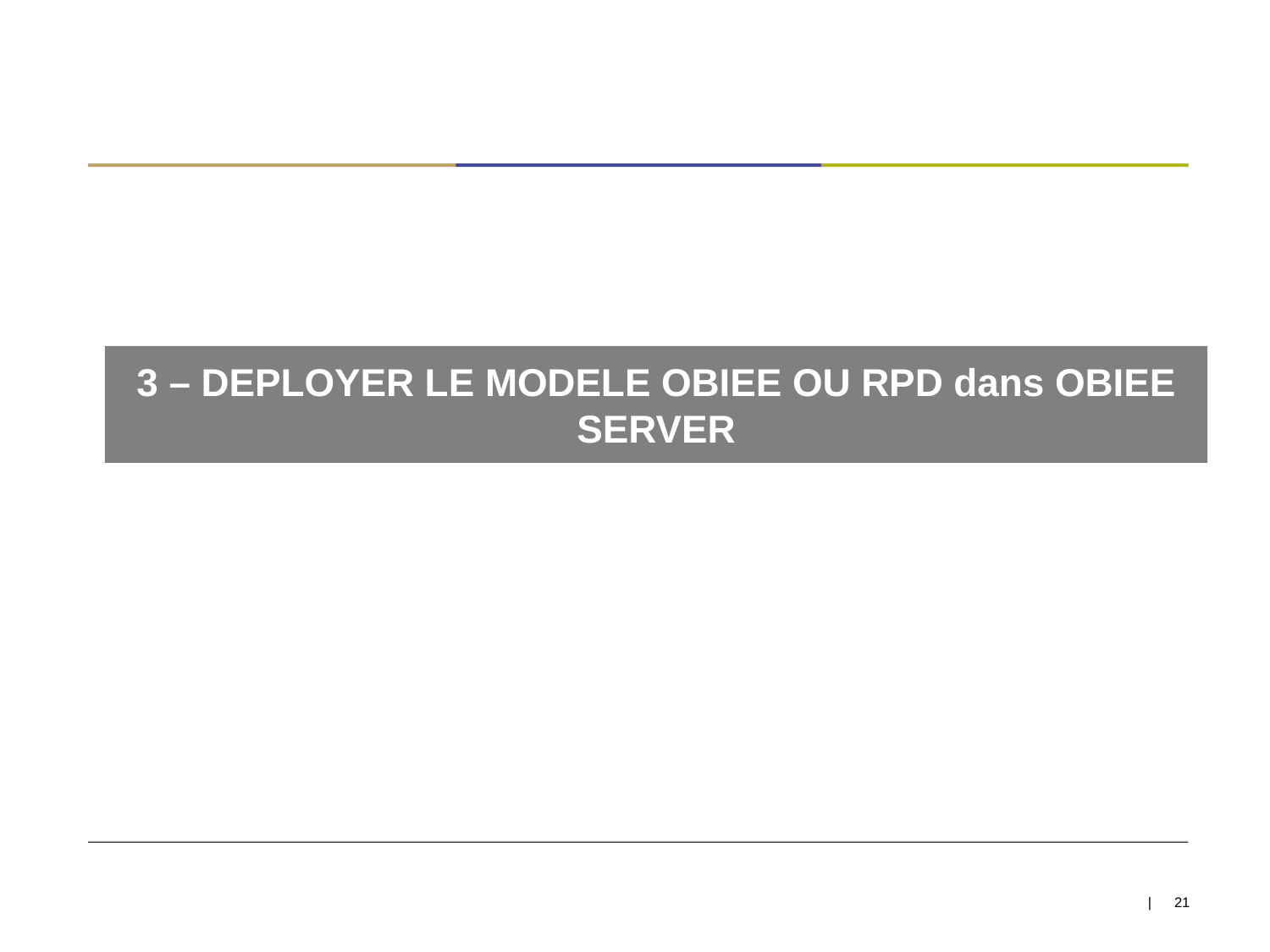

3 – DEPLOYER LE MODELE OBIEE OU RPD dans OBIEE SERVER

|         21